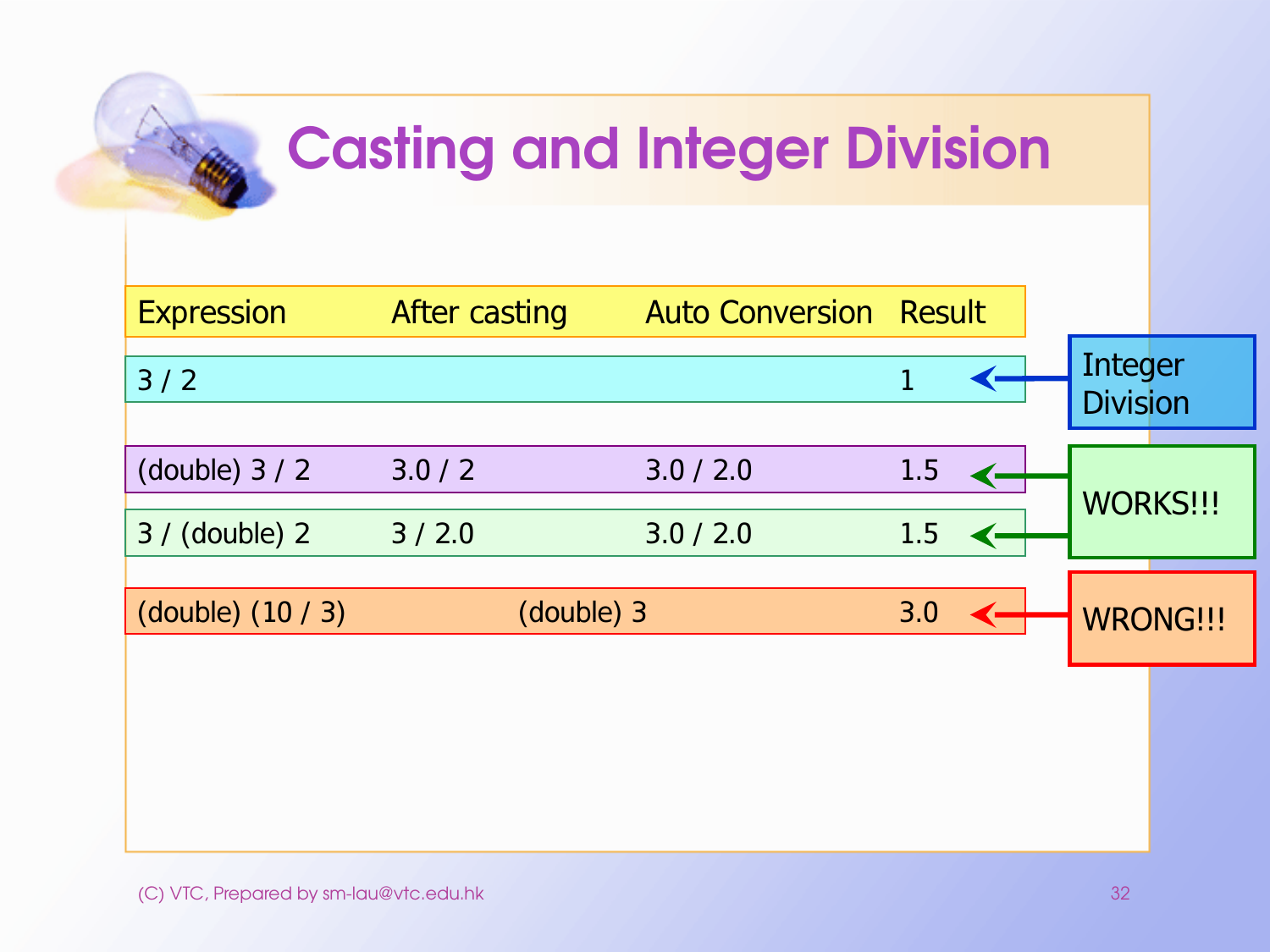

# Casting and Integer Division
Expression	After casting	Auto Conversion	Result
Integer Division
3 / 2						1

(double) 3 / 2	3.0 / 2		3.0 / 2.0		1.5
WORKS!!!

3 / (double) 2	3 / 2.0		3.0 / 2.0		1.5
WRONG!!!

(double) (10 / 3)		(double) 3		3.0
(C) VTC, Prepared by sm-lau@vtc.edu.hk
32